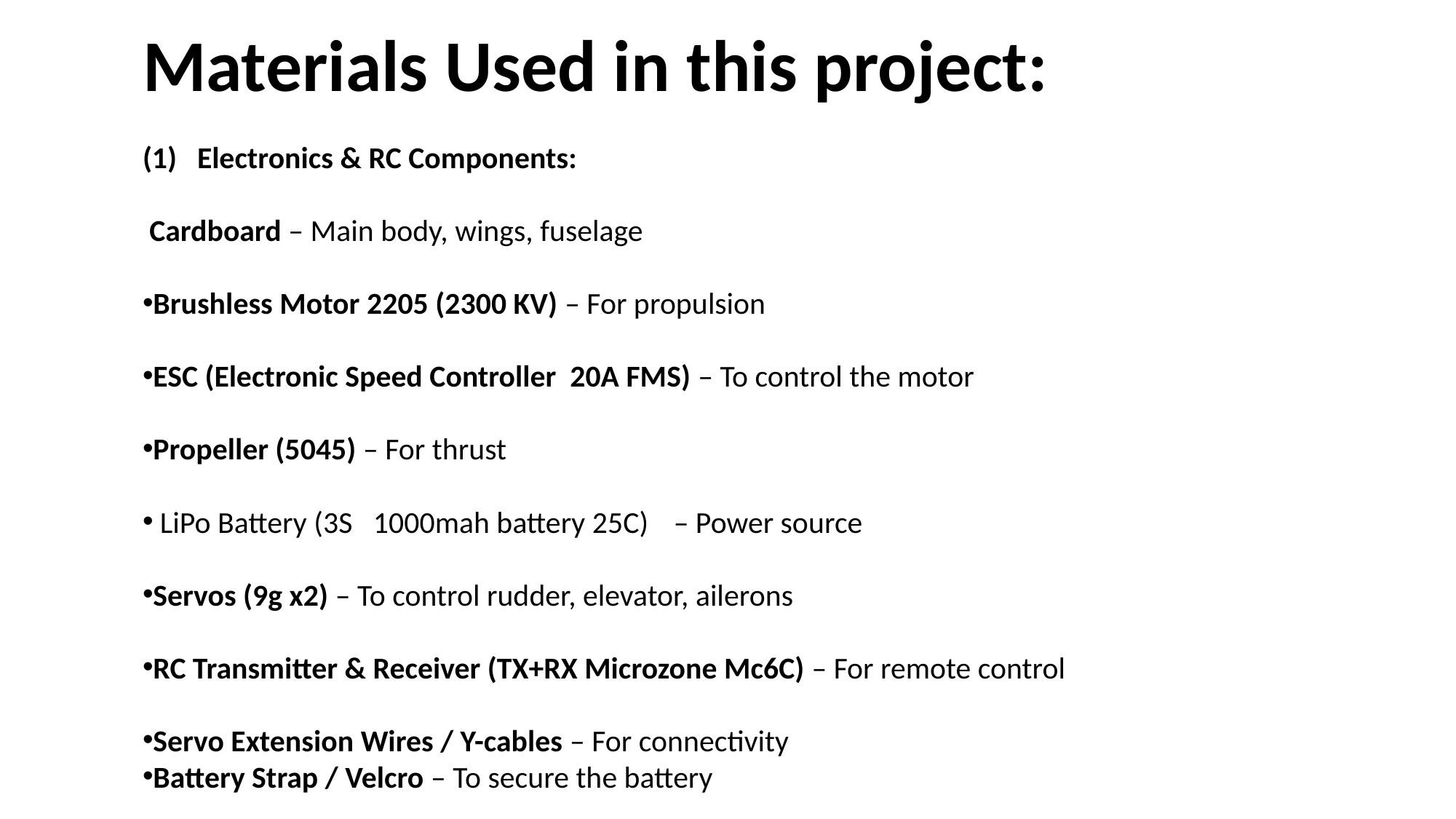

Materials Used in this project:
Electronics & RC Components:

 Cardboard – Main body, wings, fuselage

Brushless Motor 2205 (2300 KV) – For propulsion

ESC (Electronic Speed Controller  20A FMS) – To control the motor

Propeller (5045) – For thrust

 LiPo Battery (3S   1000mah battery 25C) b– Power source

Servos (9g x2) – To control rudder, elevator, ailerons

RC Transmitter & Receiver (TX+RX Microzone Mc6C) – For remote control

Servo Extension Wires / Y-cables – For connectivity
Battery Strap / Velcro – To secure the battery